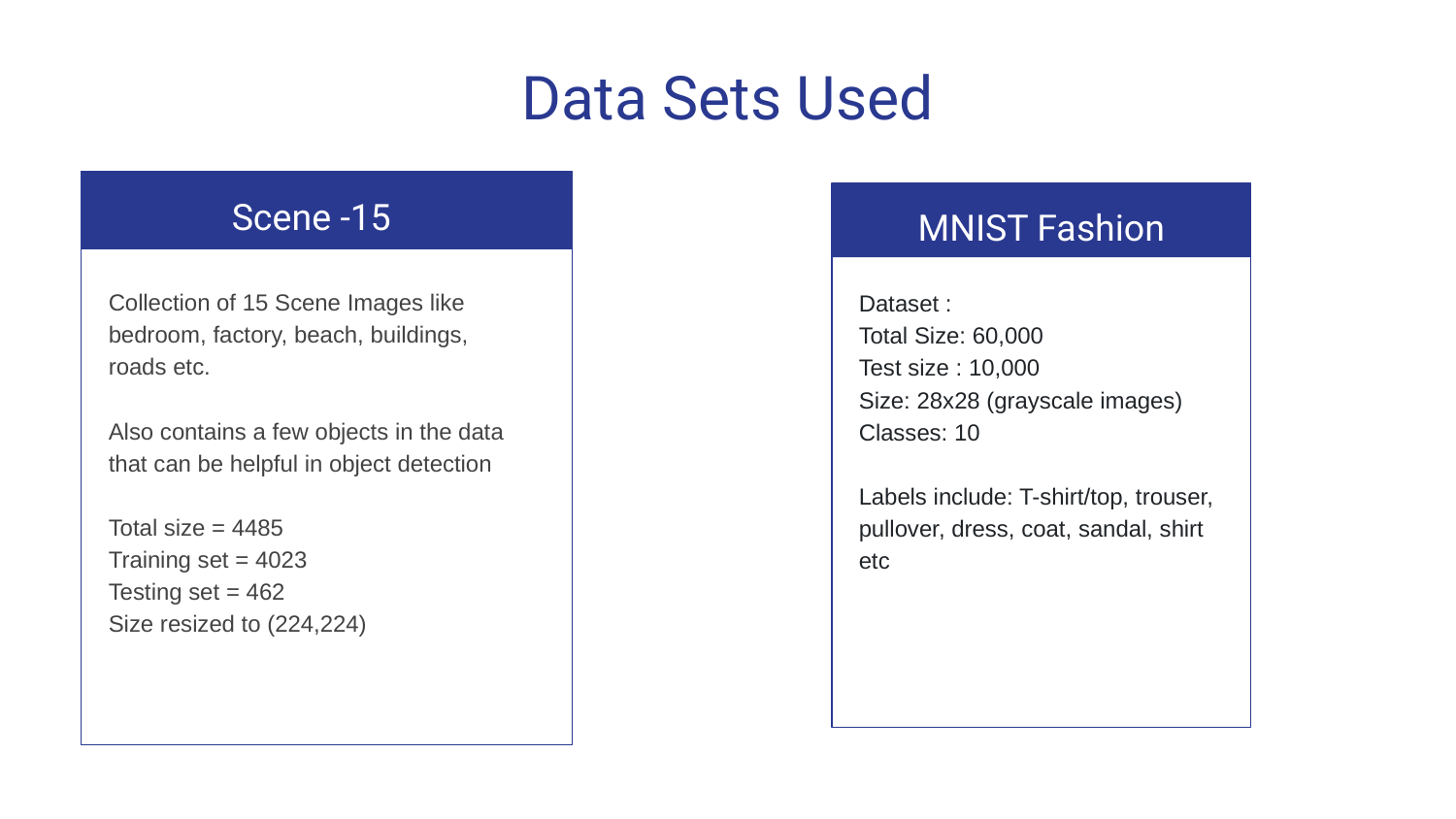

# Data Sets Used

Scene -15

MNIST Fashion
Collection of 15 Scene Images like bedroom, factory, beach, buildings, roads etc.
Also contains a few objects in the data that can be helpful in object detection
Total size = 4485
Training set = 4023
Testing set = 462
Size resized to (224,224)
Dataset :
Total Size: 60,000
Test size : 10,000
Size: 28x28 (grayscale images)
Classes: 10
Labels include: T-shirt/top, trouser, pullover, dress, coat, sandal, shirt etc